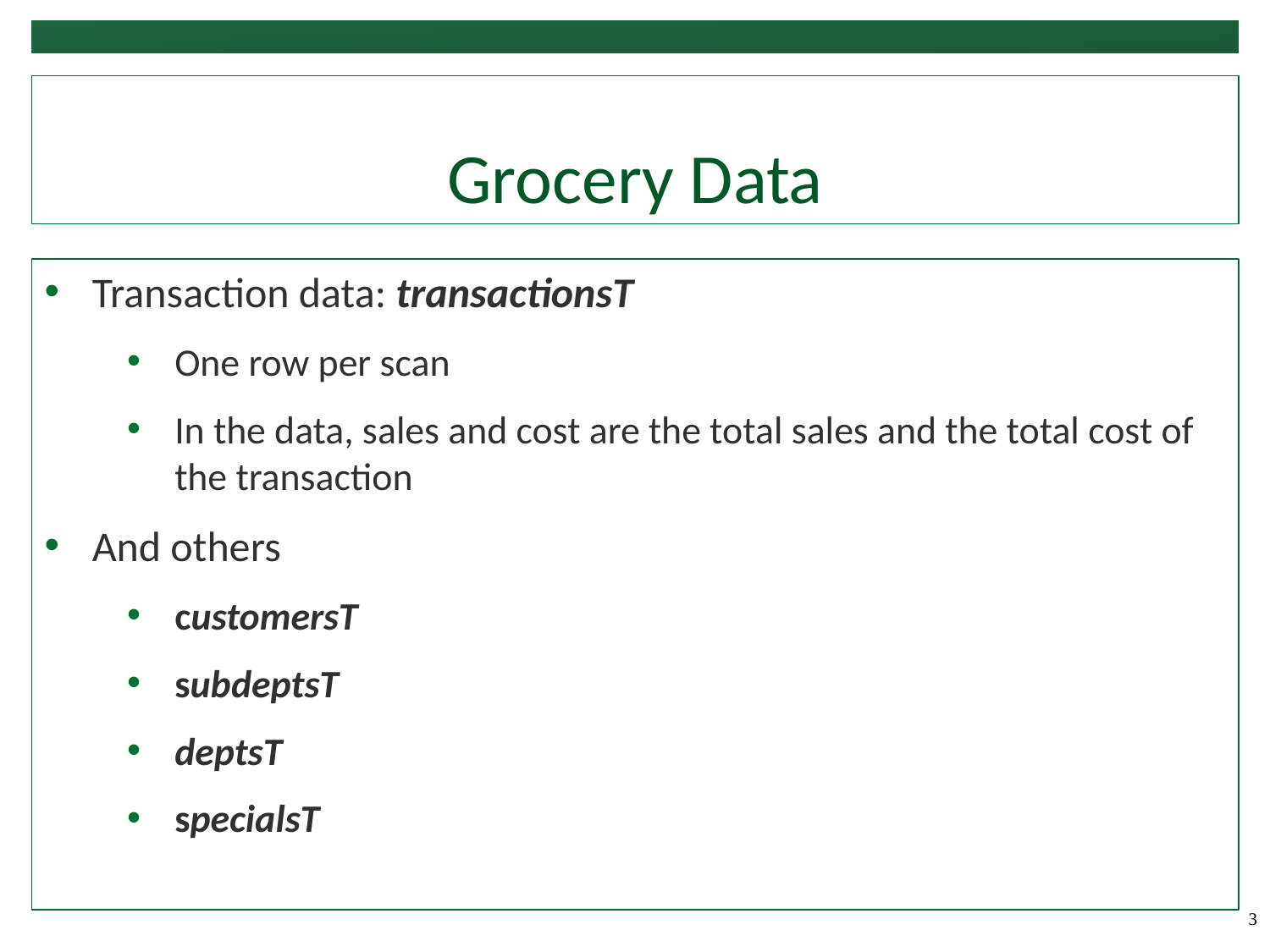

# Grocery Data
Transaction data: transactionsT
One row per scan
In the data, sales and cost are the total sales and the total cost of the transaction
And others
customersT
subdeptsT
deptsT
specialsT
3